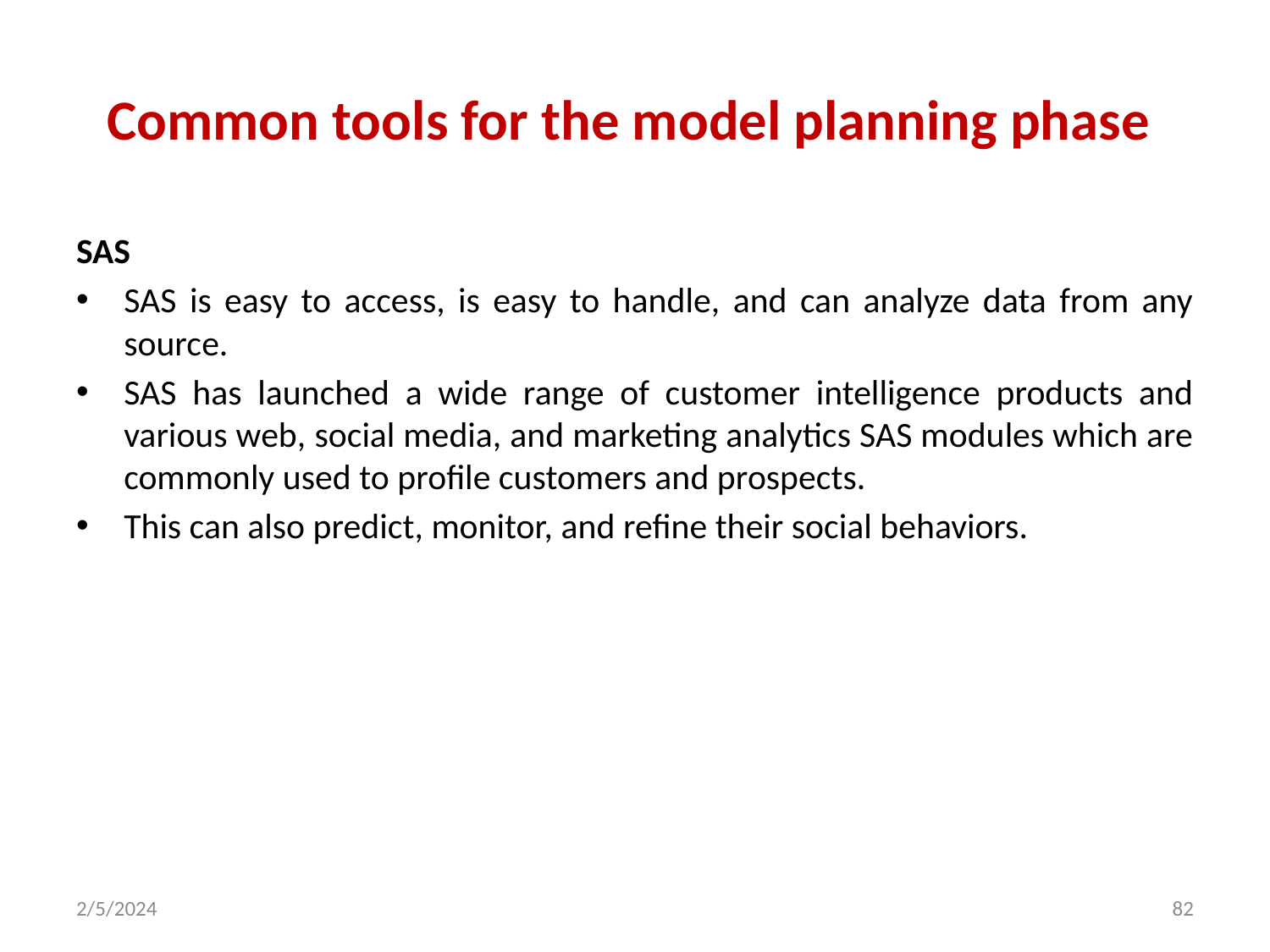

# Common tools for the model planning phase
SAS
SAS is easy to access, is easy to handle, and can analyze data from any source.
SAS has launched a wide range of customer intelligence products and various web, social media, and marketing analytics SAS modules which are commonly used to profile customers and prospects.
This can also predict, monitor, and refine their social behaviors.
2/5/2024
82